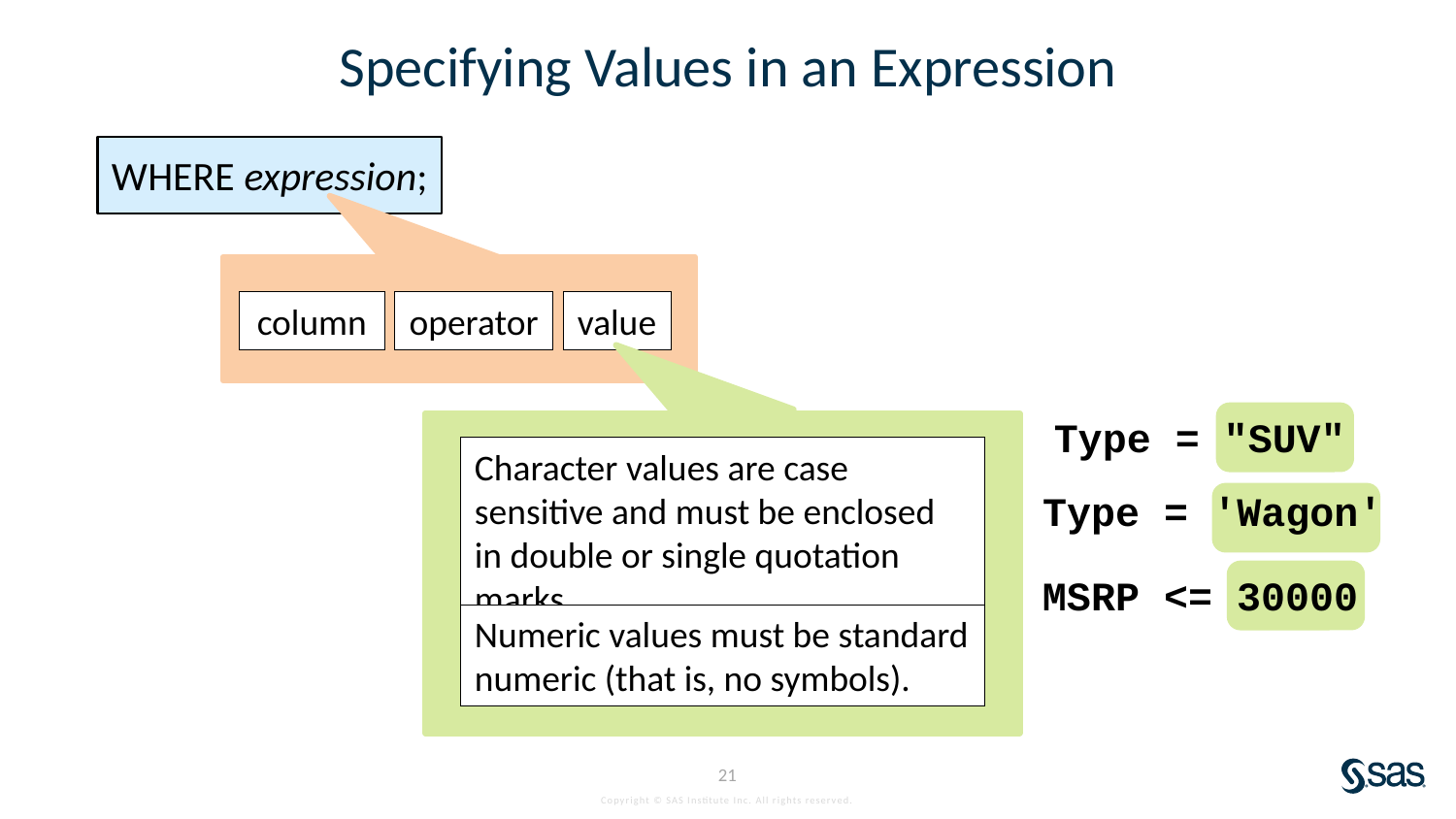

# Specifying Values in an Expression
WHERE expression;

column
operator
value

Type = "SUV"

Character values are case sensitive and must be enclosed in double or single quotation marks.

Type = 'Wagon'

MSRP <= 30000
Numeric values must be standard numeric (that is, no symbols).